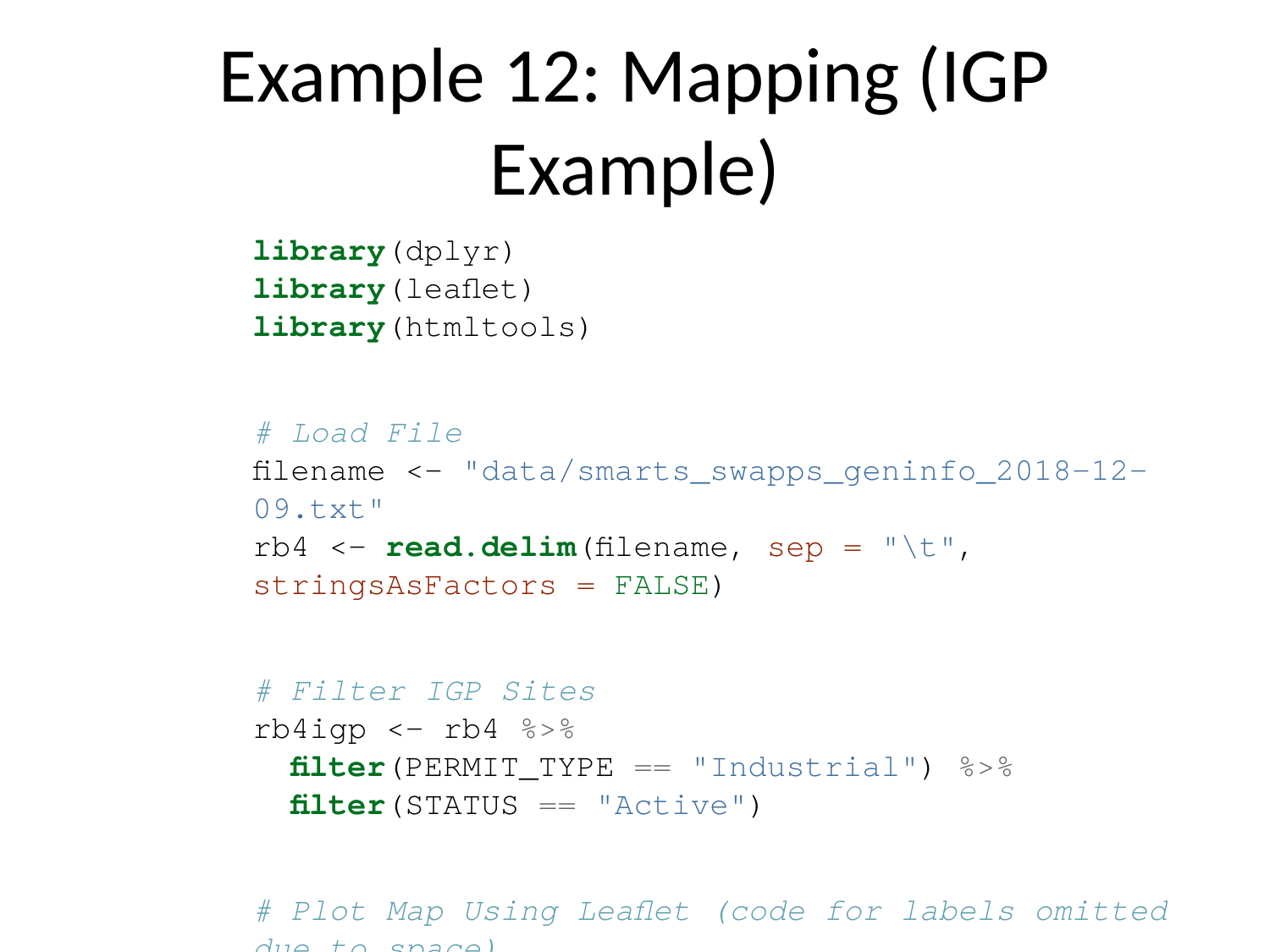

# Example 12: Mapping (IGP Example)
library(dplyr)
library(leaflet)
library(htmltools)
# Load File
filename <- "data/smarts_swapps_geninfo_2018-12-09.txt"
rb4 <- read.delim(filename, sep = "\t", stringsAsFactors = FALSE)
# Filter IGP Sites
rb4igp <- rb4 %>%
  filter(PERMIT_TYPE == "Industrial") %>%
  filter(STATUS == "Active")
# Plot Map Using Leaflet (code for labels omitted due to space)
leaflet(rb4igp) %>% addTiles() %>%
  addCircles(lng = ~FACILITY_SITE_LONGITUDE, lat = ~FACILITY_SITE_LATITUDE,
             opacity = 0.75, label = lapply(labs, HTML))